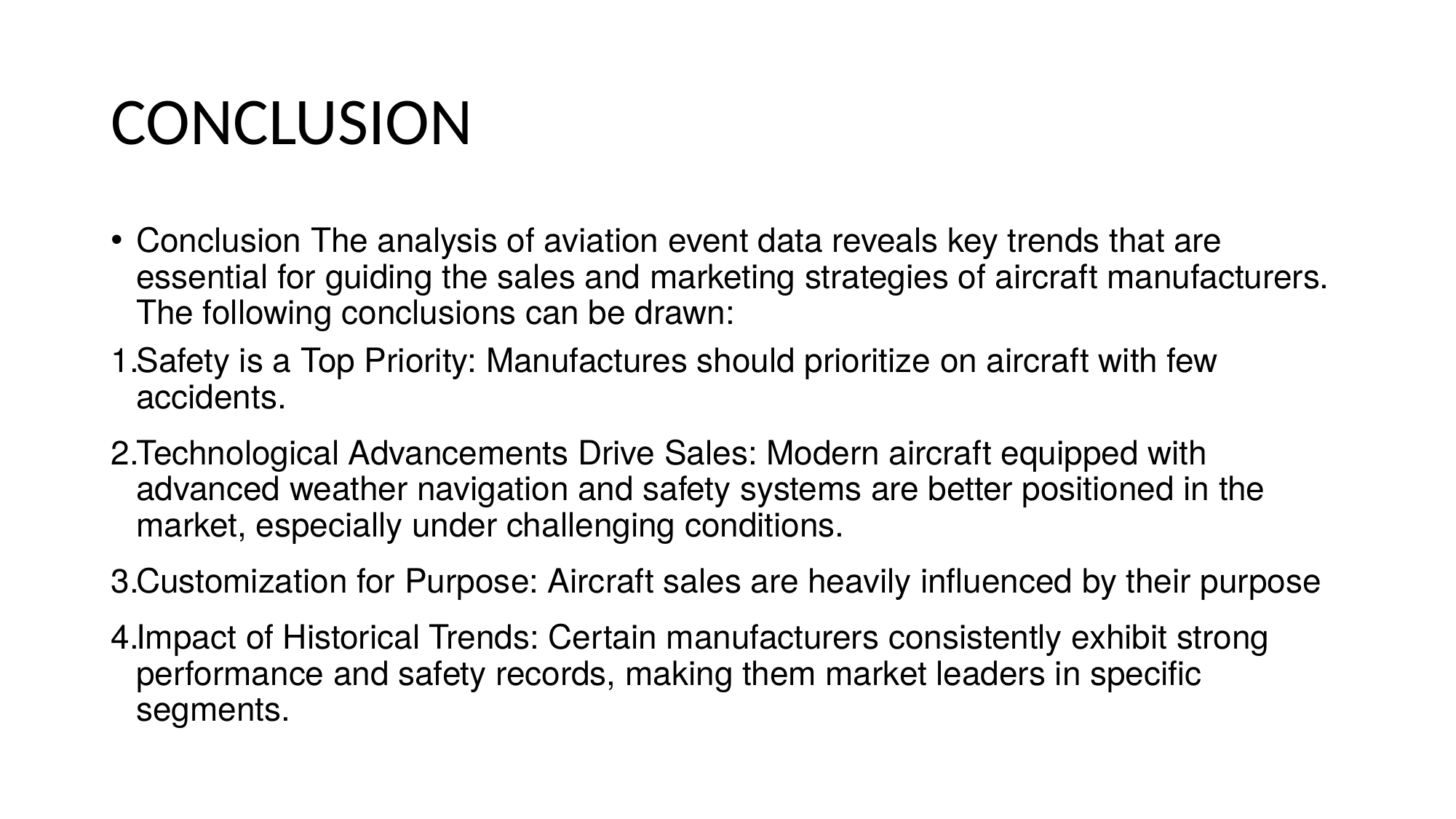

# CONCLUSION
Conclusion The analysis of aviation event data reveals key trends that are essential for guiding the sales and marketing strategies of aircraft manufacturers. The following conclusions can be drawn:
Safety is a Top Priority: Manufactures should prioritize on aircraft with few accidents.
Technological Advancements Drive Sales: Modern aircraft equipped with advanced weather navigation and safety systems are better positioned in the market, especially under challenging conditions.
Customization for Purpose: Aircraft sales are heavily influenced by their purpose
Impact of Historical Trends: Certain manufacturers consistently exhibit strong performance and safety records, making them market leaders in specific segments.